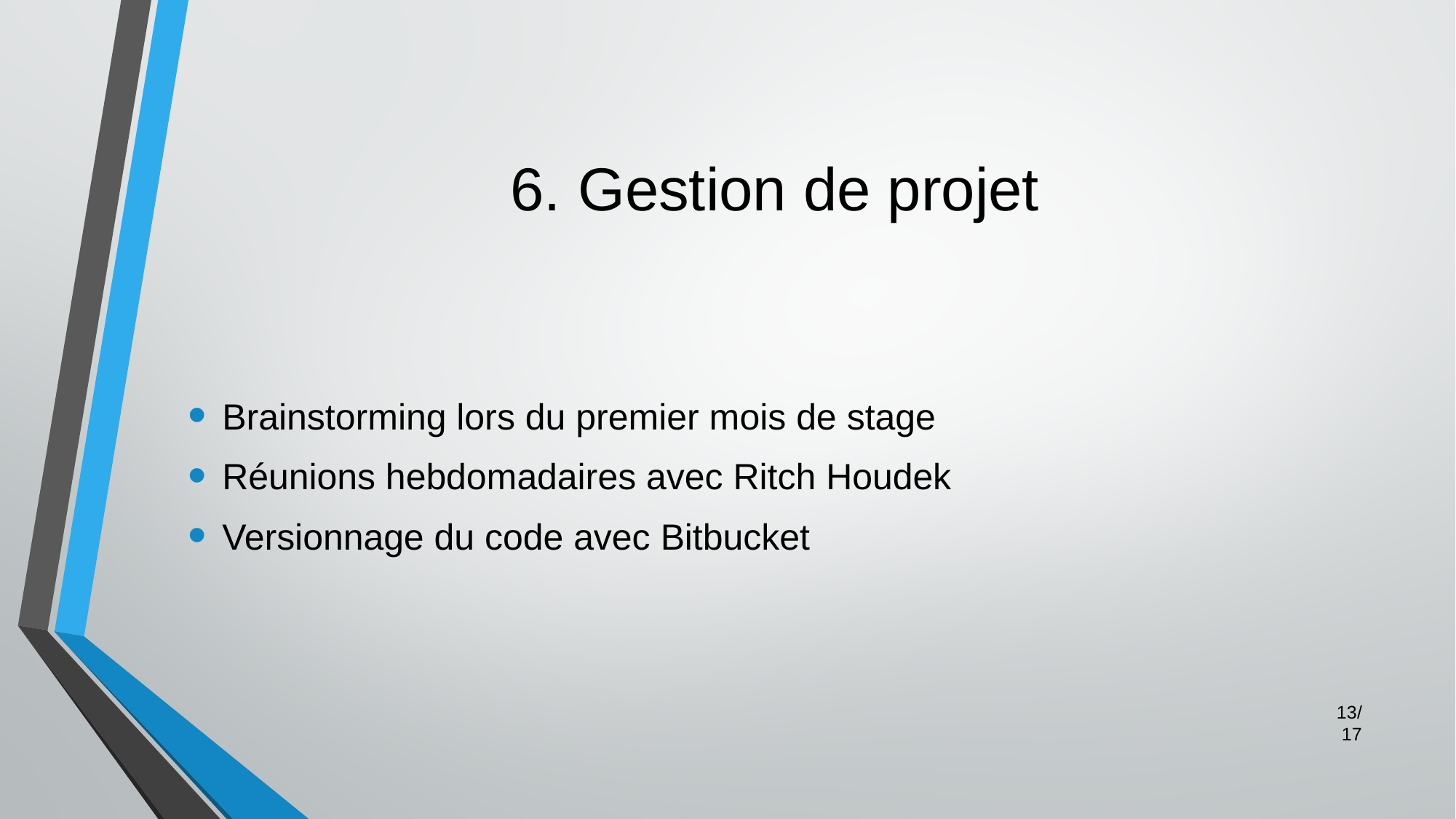

# 6. Gestion de projet
Brainstorming lors du premier mois de stage
Réunions hebdomadaires avec Ritch Houdek
Versionnage du code avec Bitbucket

13